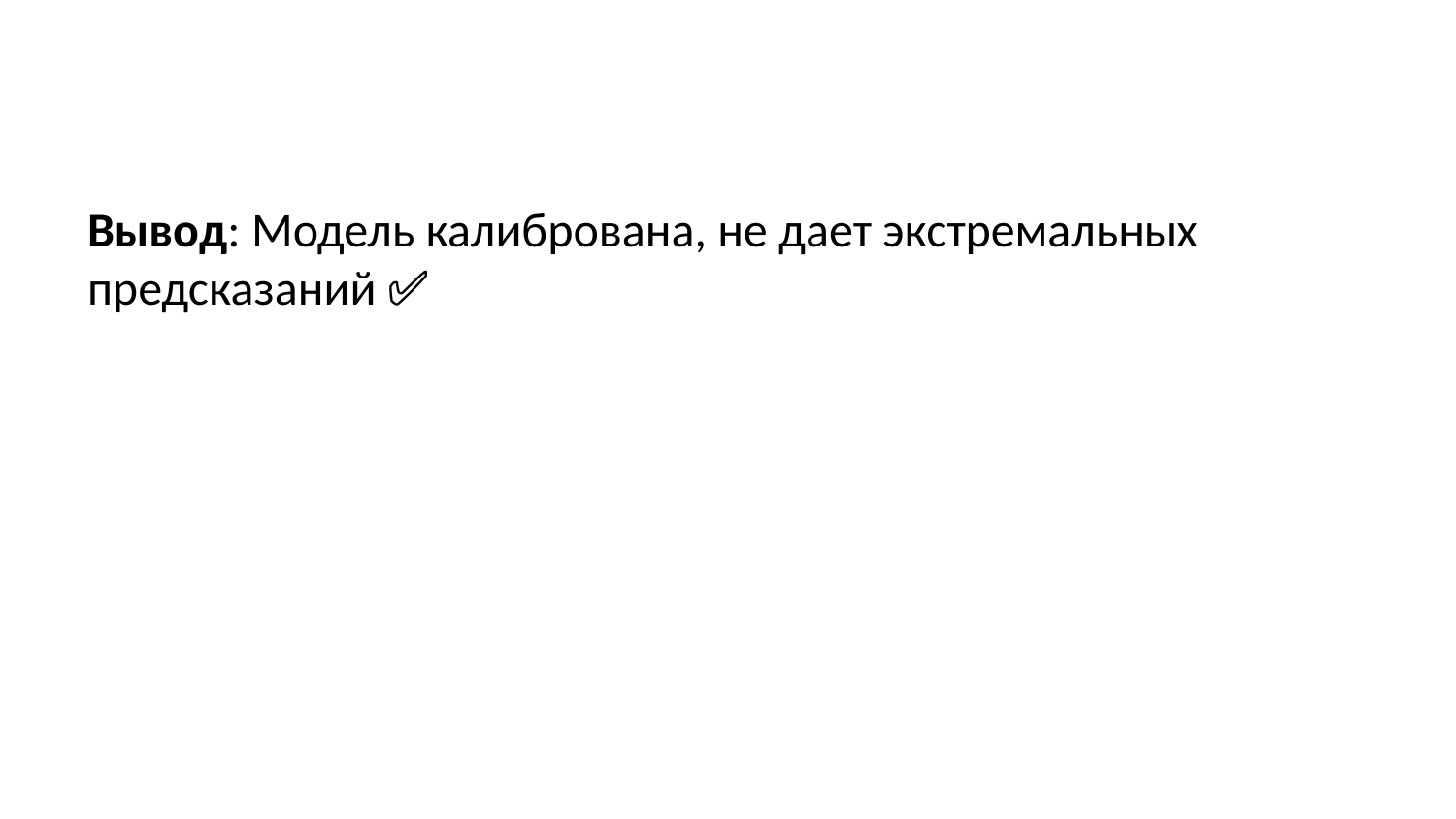

Вывод: Модель калибрована, не дает экстремальных предсказаний ✅